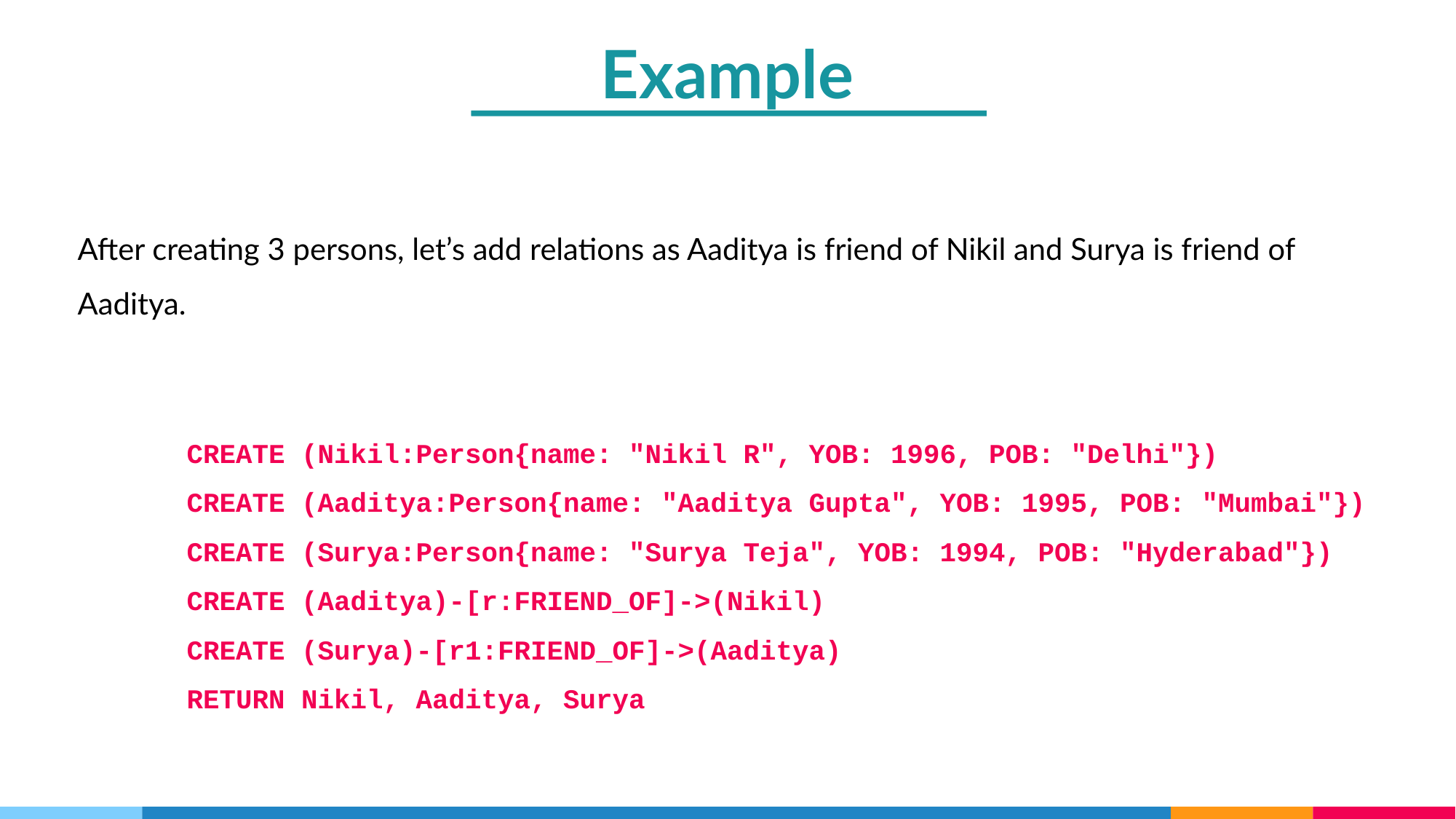

Example

After creating 3 persons, let’s add relations as Aaditya is friend of Nikil and Surya is friend of Aaditya.

CREATE (Nikil:Person{name: "Nikil R", YOB: 1996, POB: "Delhi"})
CREATE (Aaditya:Person{name: "Aaditya Gupta", YOB: 1995, POB: "Mumbai"})
CREATE (Surya:Person{name: "Surya Teja", YOB: 1994, POB: "Hyderabad"})
CREATE (Aaditya)-[r:FRIEND_OF]->(Nikil)
CREATE (Surya)-[r1:FRIEND_OF]->(Aaditya)
RETURN Nikil, Aaditya, Surya